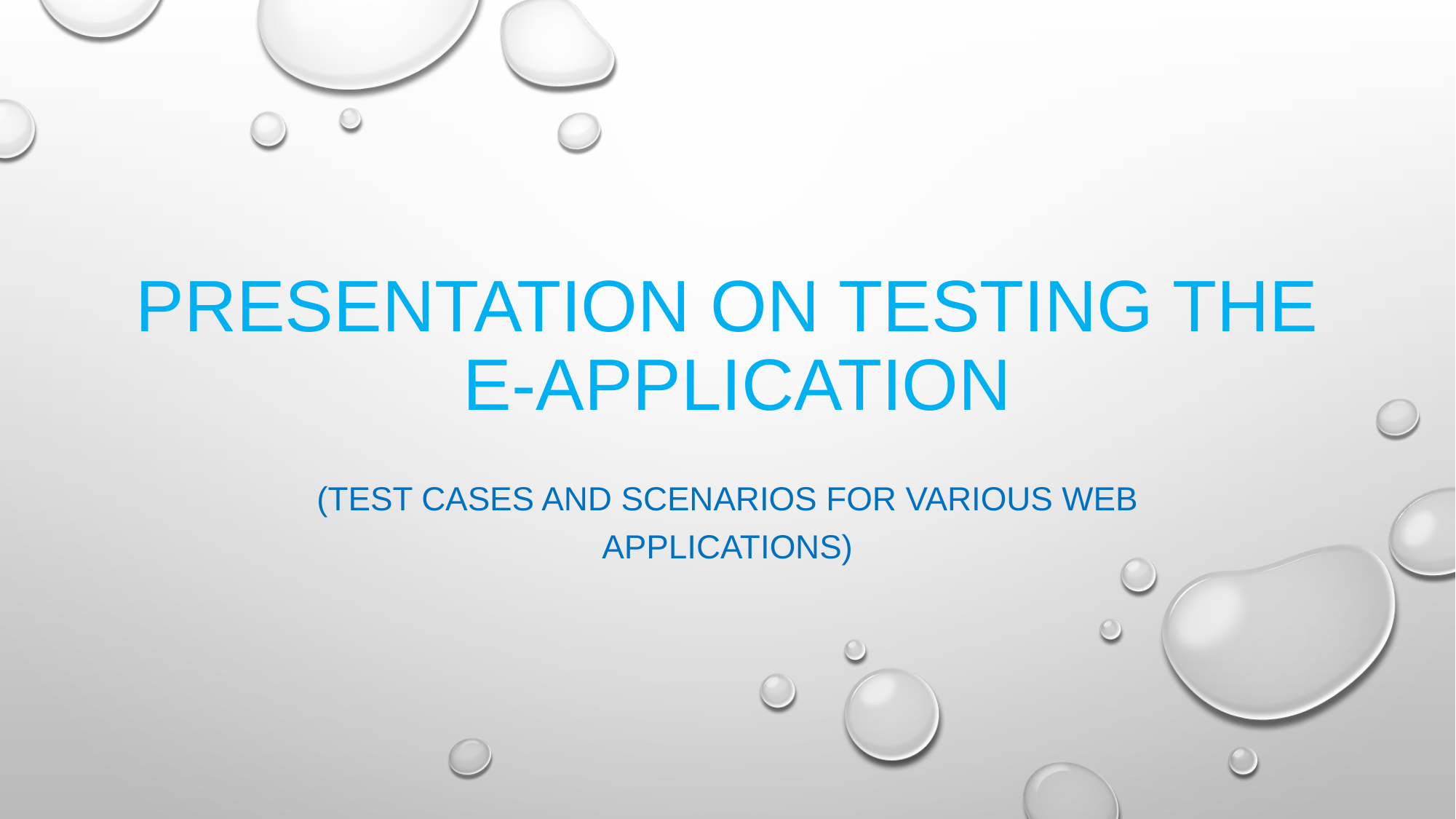

# Presentation on testing the e-application
(Test cases and scenarios for various web applications)